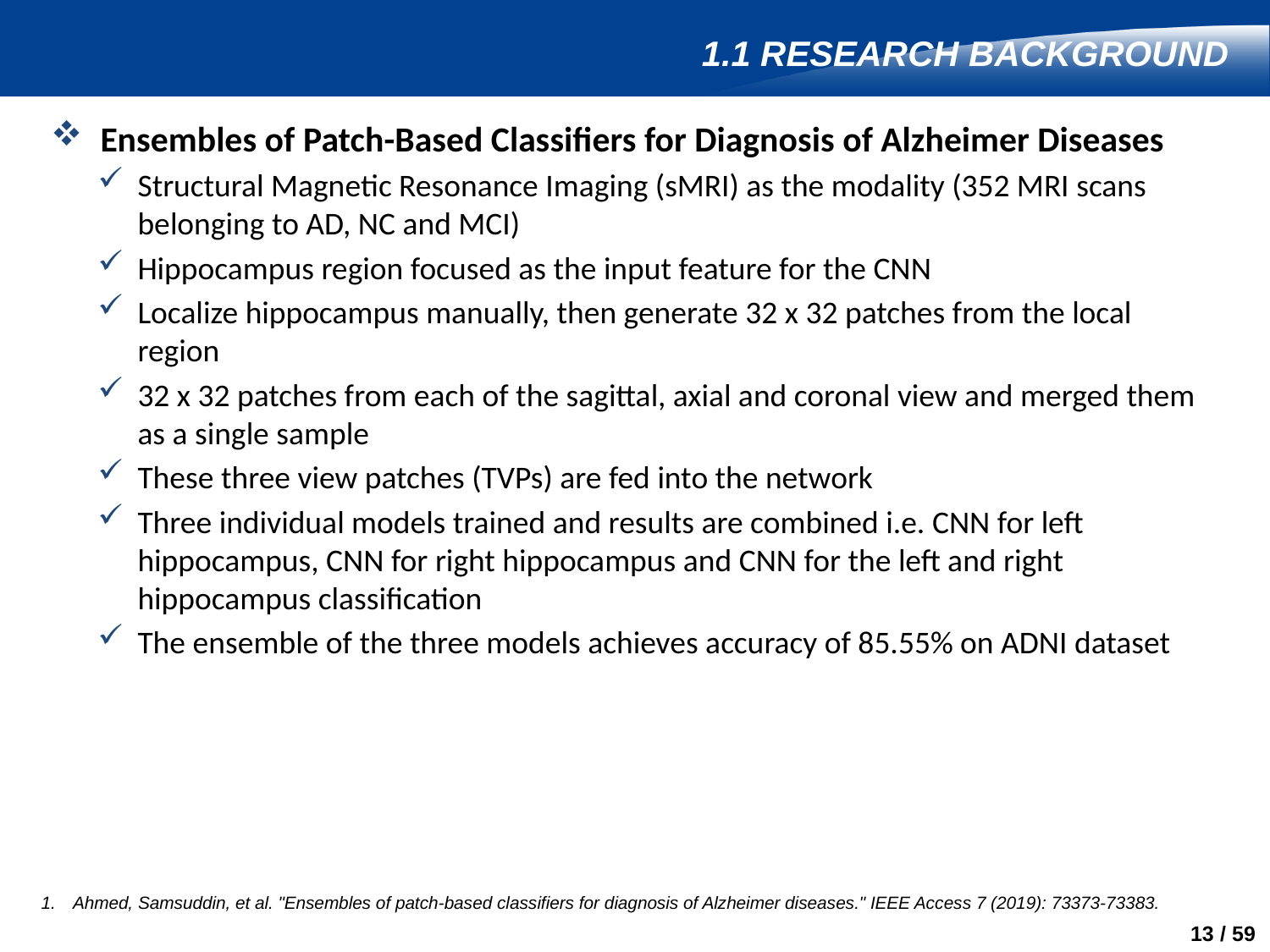

# 1.1 Research Background
Ensembles of Patch-Based Classifiers for Diagnosis of Alzheimer Diseases
Structural Magnetic Resonance Imaging (sMRI) as the modality (352 MRI scans belonging to AD, NC and MCI)
Hippocampus region focused as the input feature for the CNN
Localize hippocampus manually, then generate 32 x 32 patches from the local    region
32 x 32 patches from each of the sagittal, axial and coronal view and merged them as a single sample
These three view patches (TVPs) are fed into the network
Three individual models trained and results are combined i.e. CNN for left hippocampus, CNN for right hippocampus and CNN for the left and right hippocampus classification
The ensemble of the three models achieves accuracy of 85.55% on ADNI dataset

Ahmed, Samsuddin, et al. "Ensembles of patch-based classifiers for diagnosis of Alzheimer diseases." IEEE Access 7 (2019): 73373-73383.